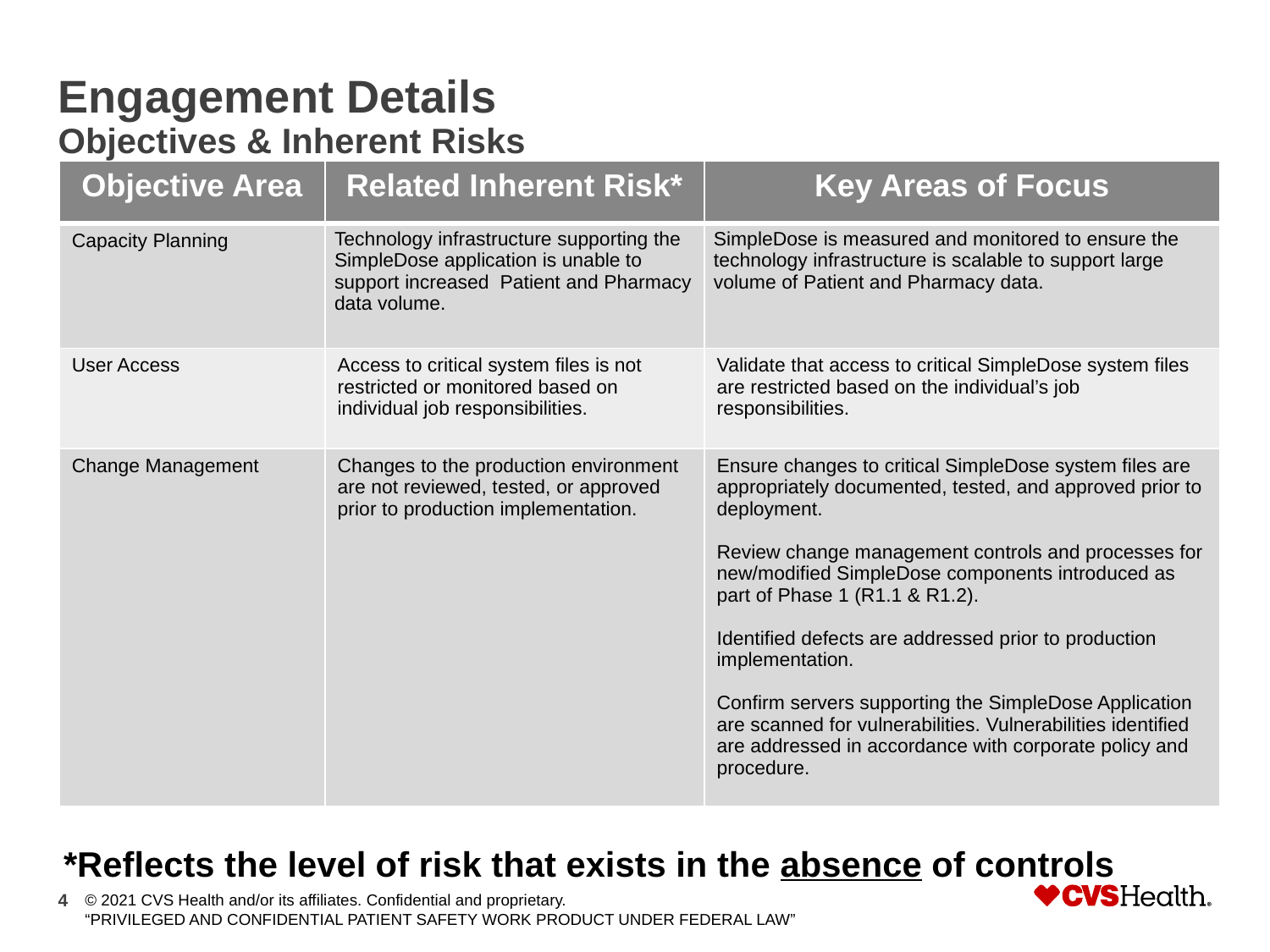

# Engagement Details Objectives & Inherent Risks
| Objective Area | Related Inherent Risk\* | Key Areas of Focus |
| --- | --- | --- |
| Capacity Planning | Technology infrastructure supporting the SimpleDose application is unable to support increased Patient and Pharmacy data volume. | SimpleDose is measured and monitored to ensure the technology infrastructure is scalable to support large volume of Patient and Pharmacy data. |
| User Access | Access to critical system files is not restricted or monitored based on individual job responsibilities. | Validate that access to critical SimpleDose system files are restricted based on the individual’s job responsibilities. |
| Change Management | Changes to the production environment are not reviewed, tested, or approved prior to production implementation. | Ensure changes to critical SimpleDose system files are appropriately documented, tested, and approved prior to deployment. Review change management controls and processes for new/modified SimpleDose components introduced as part of Phase 1 (R1.1 & R1.2). Identified defects are addressed prior to production implementation. Confirm servers supporting the SimpleDose Application are scanned for vulnerabilities. Vulnerabilities identified are addressed in accordance with corporate policy and procedure. |
*Reflects the level of risk that exists in the absence of controls
© 2021 CVS Health and/or its affiliates. Confidential and proprietary.
“PRIVILEGED AND CONFIDENTIAL PATIENT SAFETY WORK PRODUCT UNDER FEDERAL LAW”